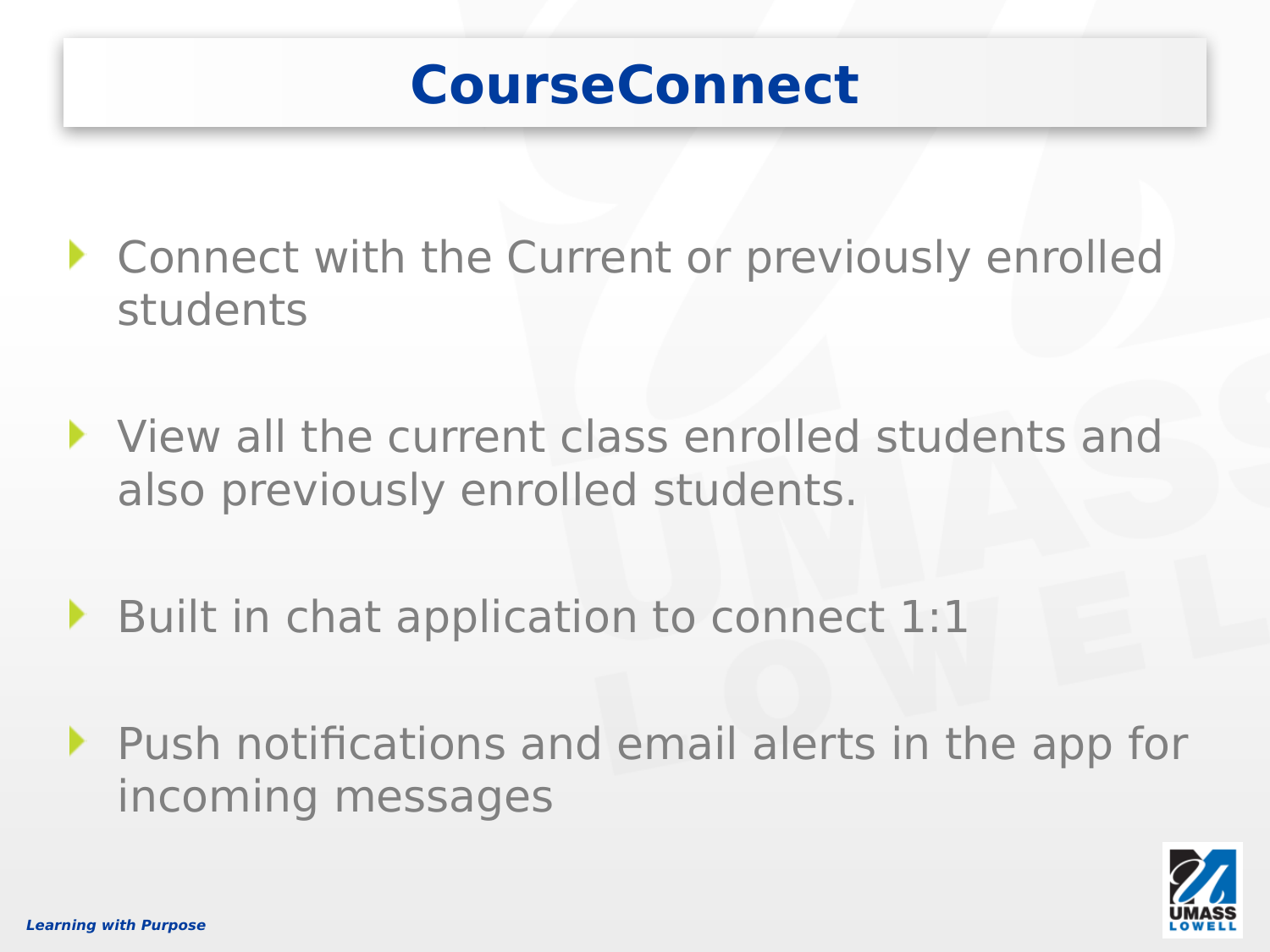

# CourseConnect
Connect with the Current or previously enrolled students

View all the current class enrolled students and also previously enrolled students.

Built in chat application to connect 1:1

Push notifications and email alerts in the app for incoming messages